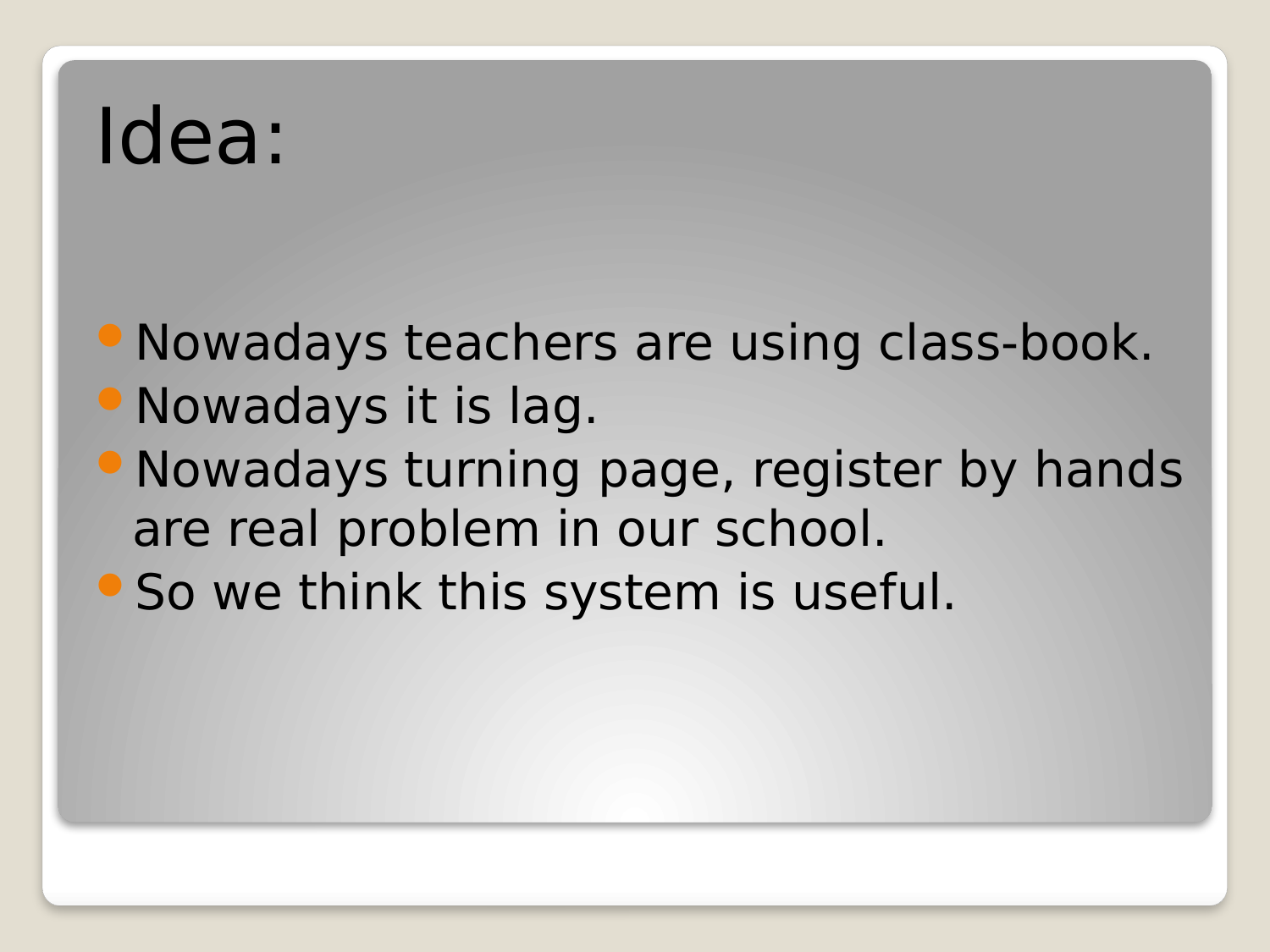

Idea:

Nowadays teachers are using class-book.
Nowadays it is lag.
Nowadays turning page, register by hands are real problem in our school.
So we think this system is useful.